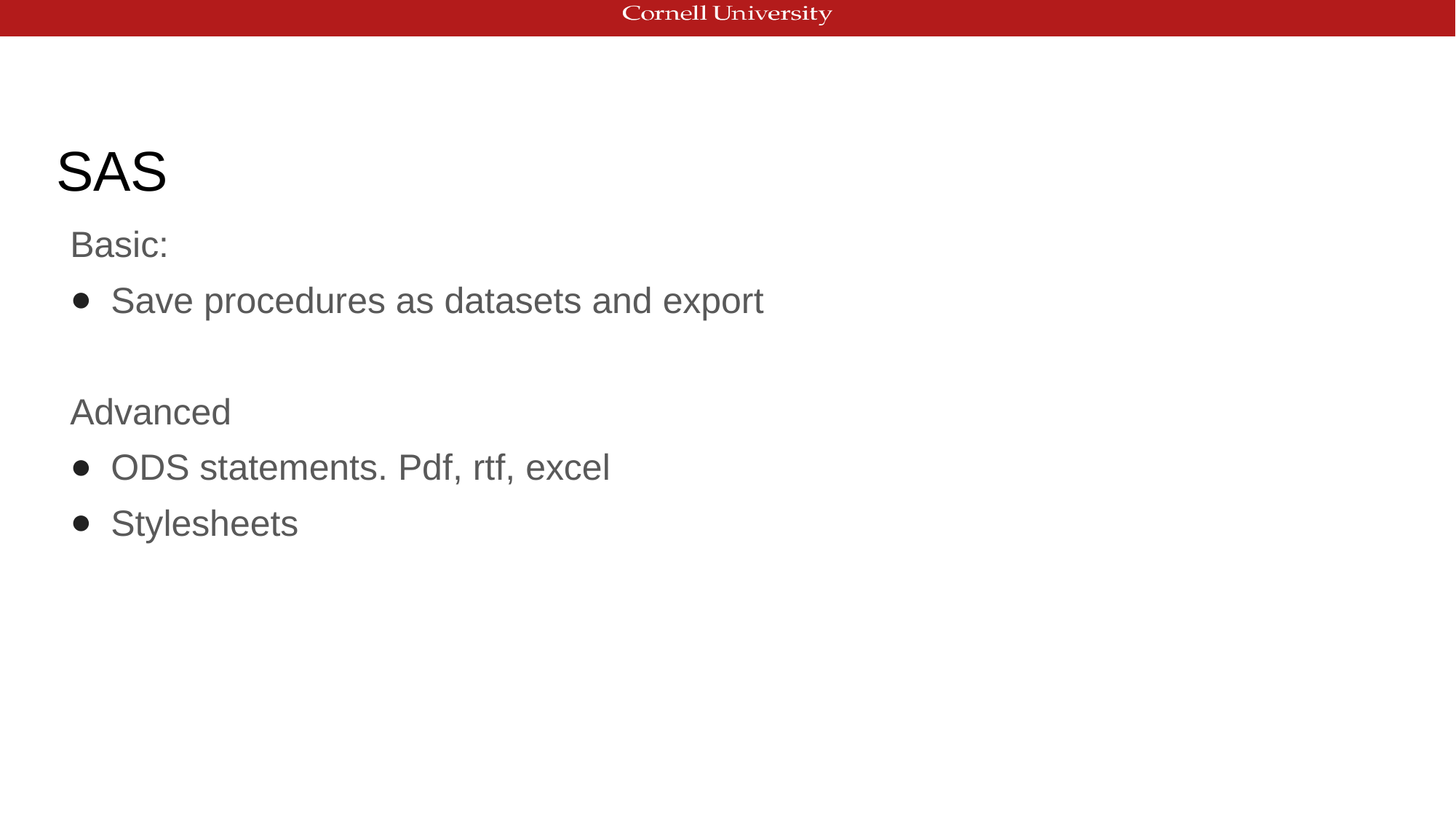

# SAS
Basic:
Save procedures as datasets and export

Advanced
ODS statements. Pdf, rtf, excel
Stylesheets